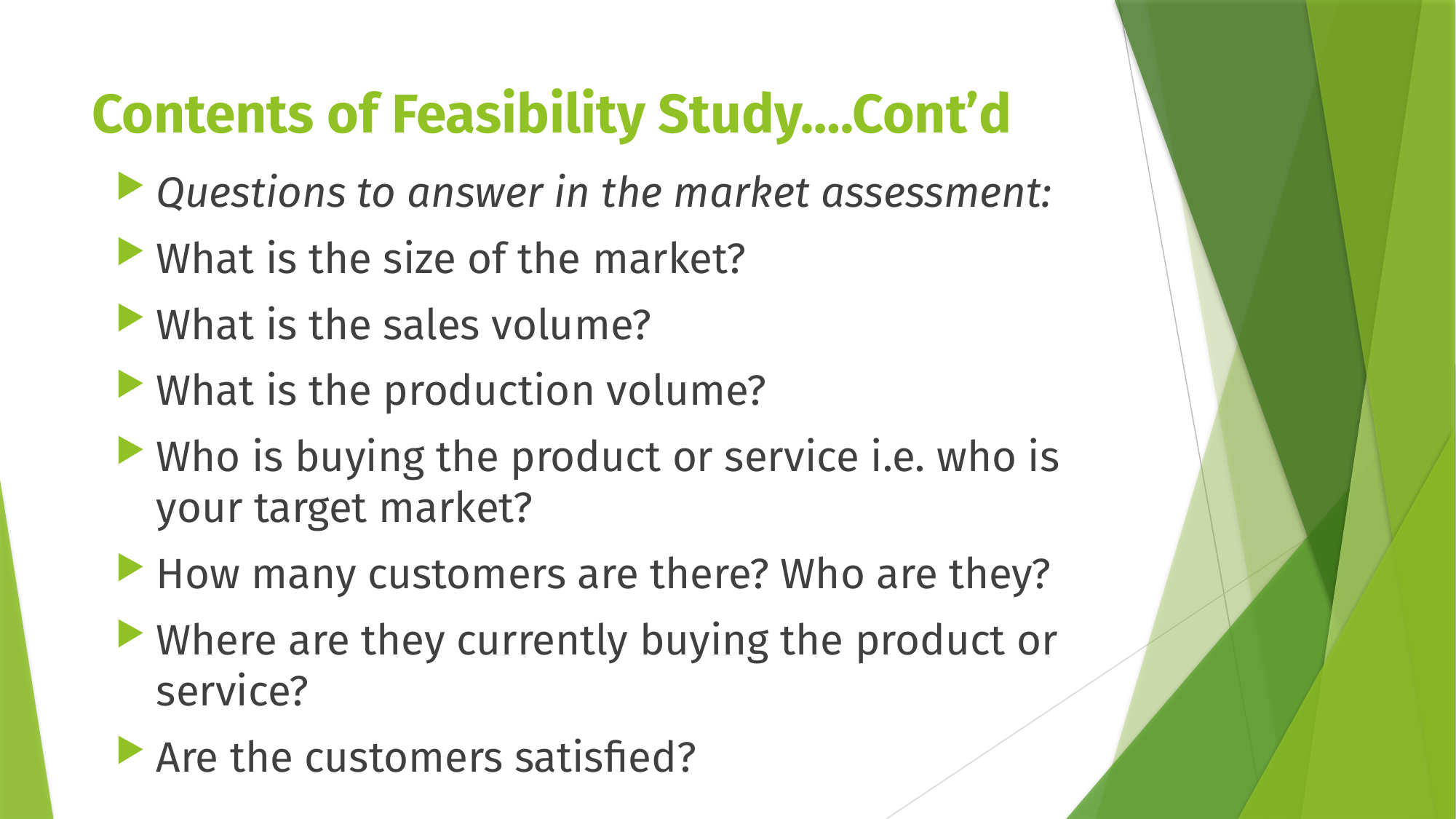

# Contents of Feasibility Study….Cont’d
Questions to answer in the market assessment:
What is the size of the market?
What is the sales volume?
What is the production volume?
Who is buying the product or service i.e. who is your target market?
How many customers are there? Who are they?
Where are they currently buying the product or service?
Are the customers satisfied?